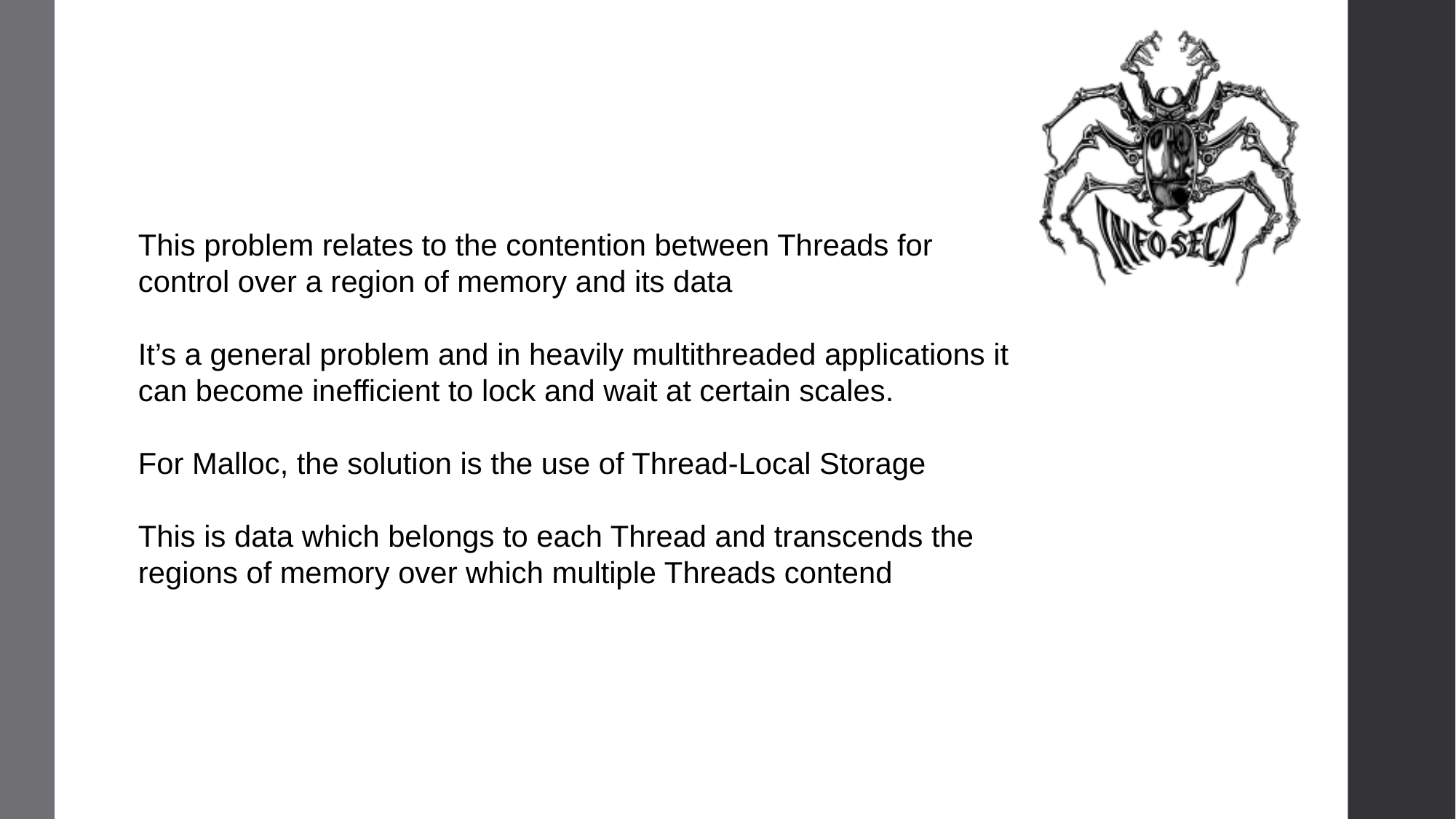

This problem relates to the contention between Threads for control over a region of memory and its data

It’s a general problem and in heavily multithreaded applications it can become inefficient to lock and wait at certain scales.

For Malloc, the solution is the use of Thread-Local Storage

This is data which belongs to each Thread and transcends the regions of memory over which multiple Threads contend